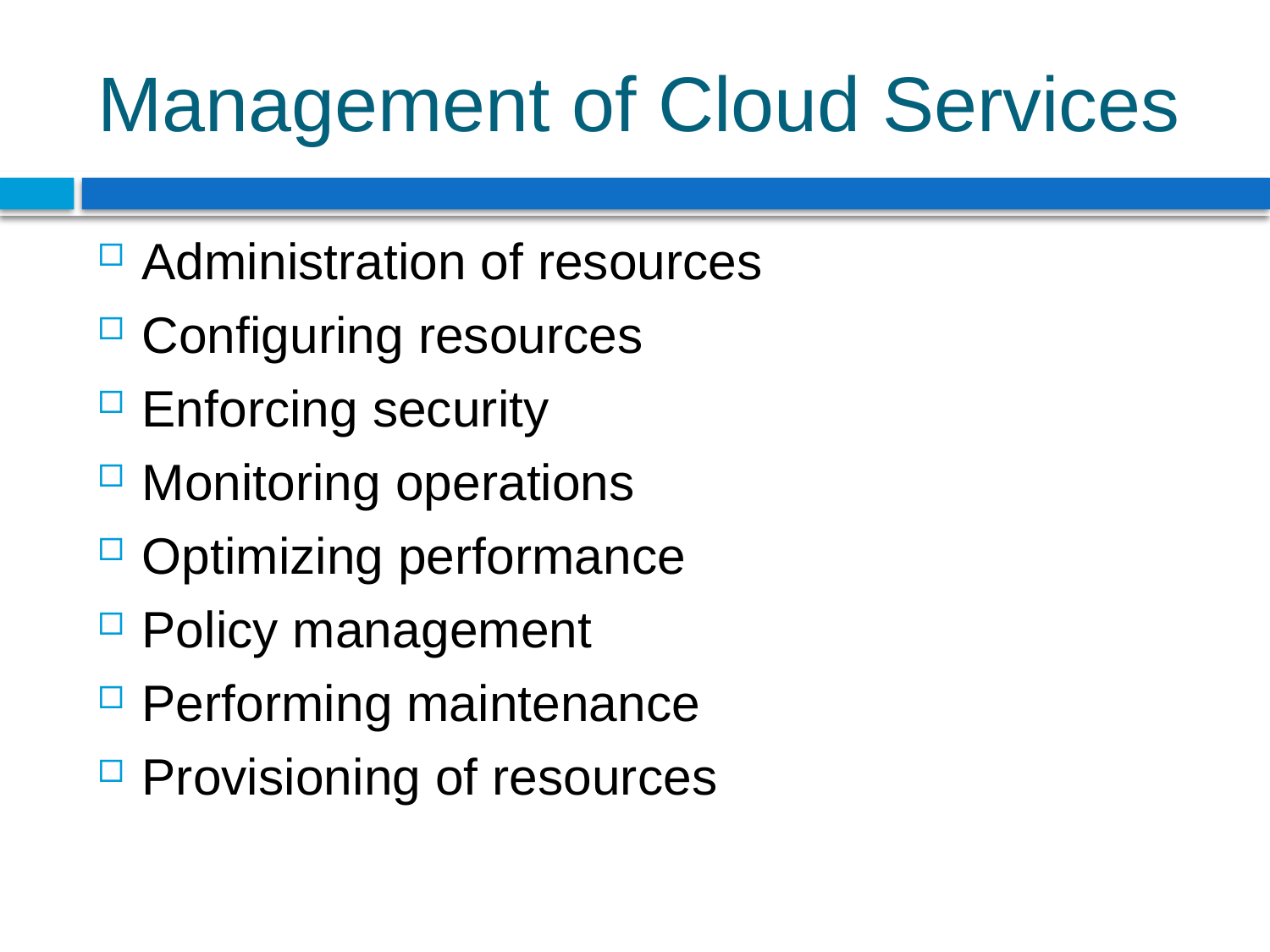

# Management of Cloud Services
Administration of resources
Configuring resources
Enforcing security
Monitoring operations
Optimizing performance
Policy management
Performing maintenance
Provisioning of resources